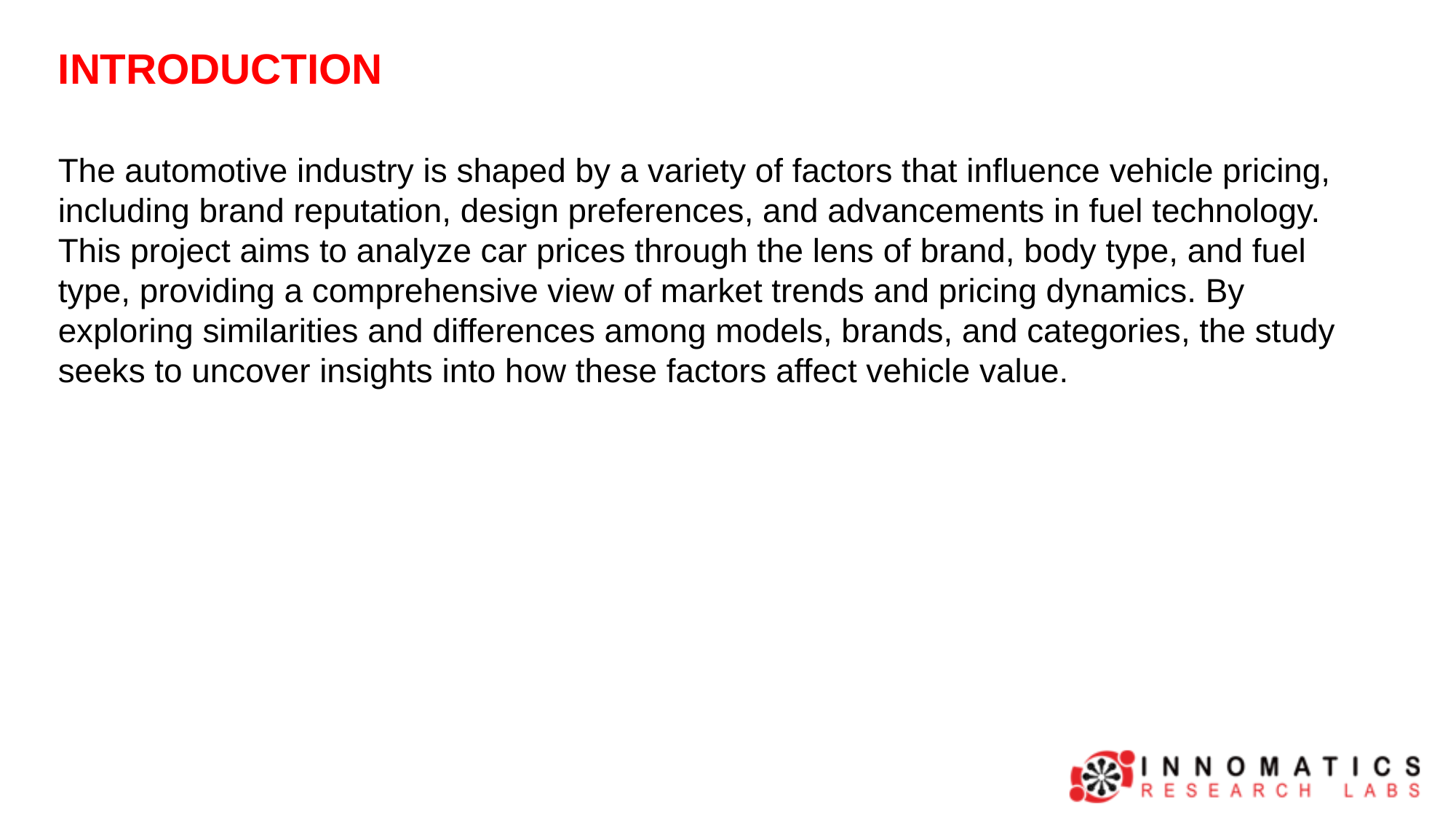

INTRODUCTION
The automotive industry is shaped by a variety of factors that influence vehicle pricing, including brand reputation, design preferences, and advancements in fuel technology. This project aims to analyze car prices through the lens of brand, body type, and fuel type, providing a comprehensive view of market trends and pricing dynamics. By exploring similarities and differences among models, brands, and categories, the study seeks to uncover insights into how these factors affect vehicle value.